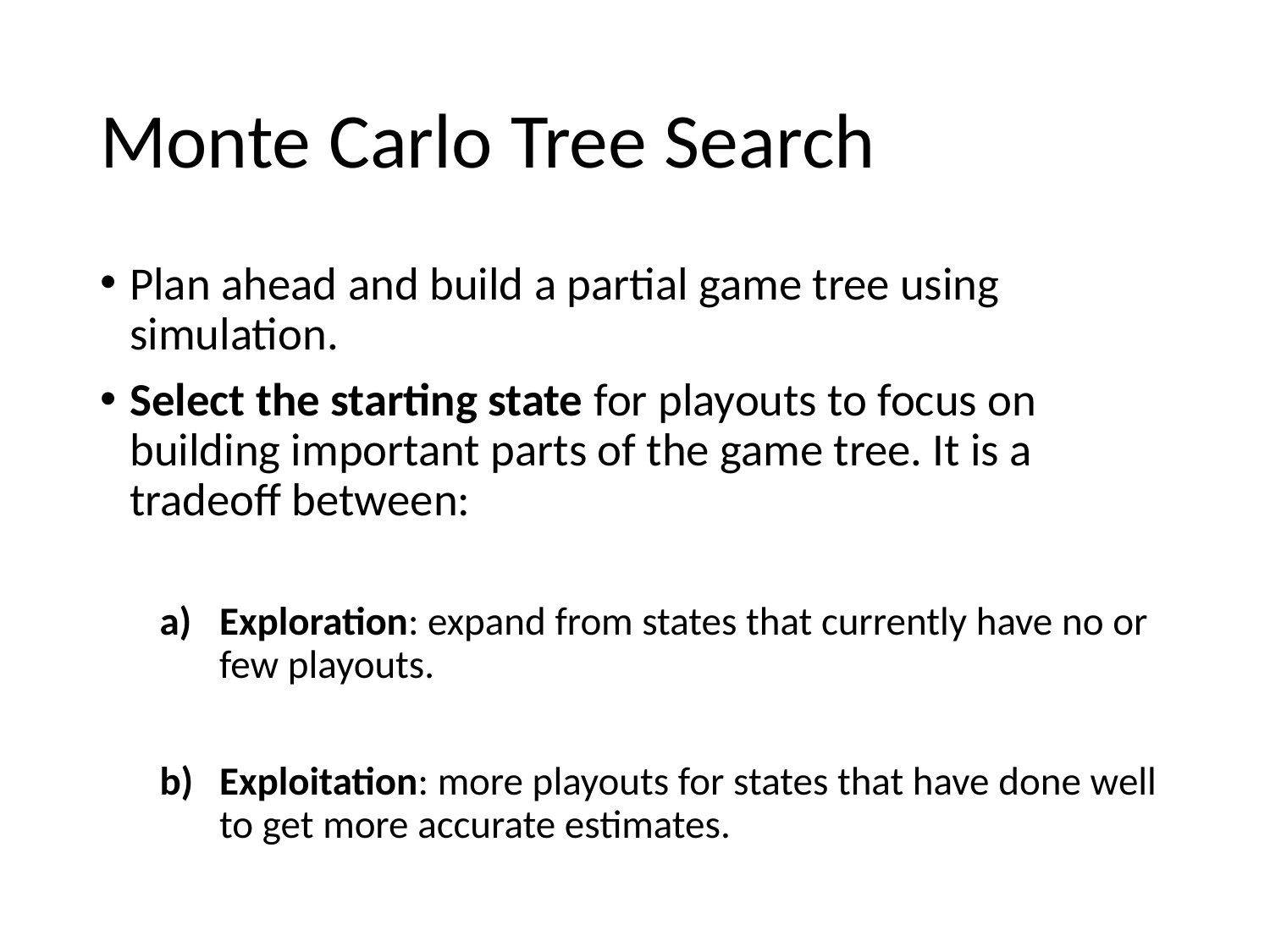

# Monte Carlo Tree Search
Plan ahead and build a partial game tree using simulation.
Select the starting state for playouts to focus on building important parts of the game tree. It is a tradeoff between:

Exploration: expand from states that currently have no or few playouts.

Exploitation: more playouts for states that have done well to get more accurate estimates.